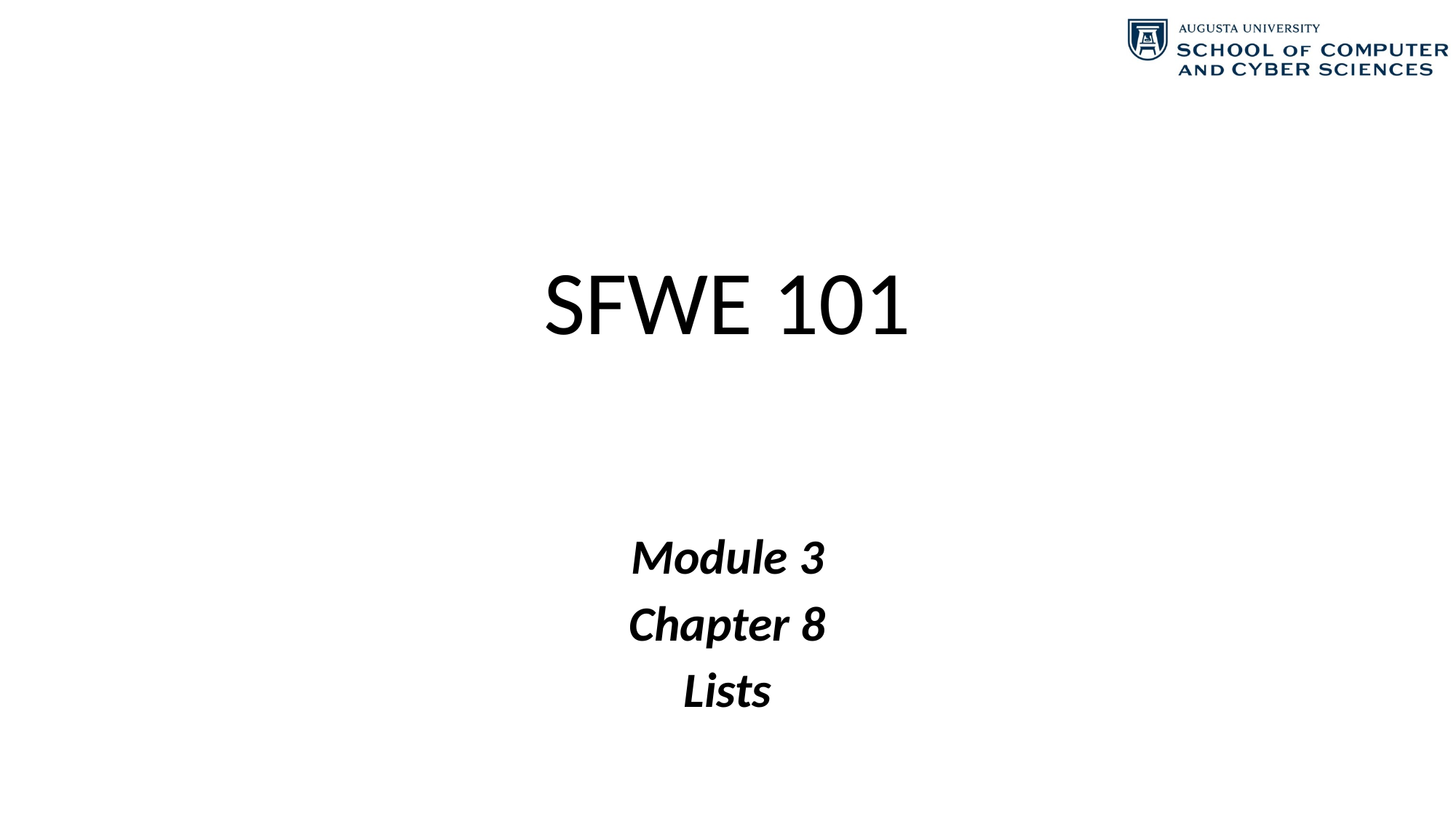

# SFWE 101
Module 3
Chapter 8
Lists